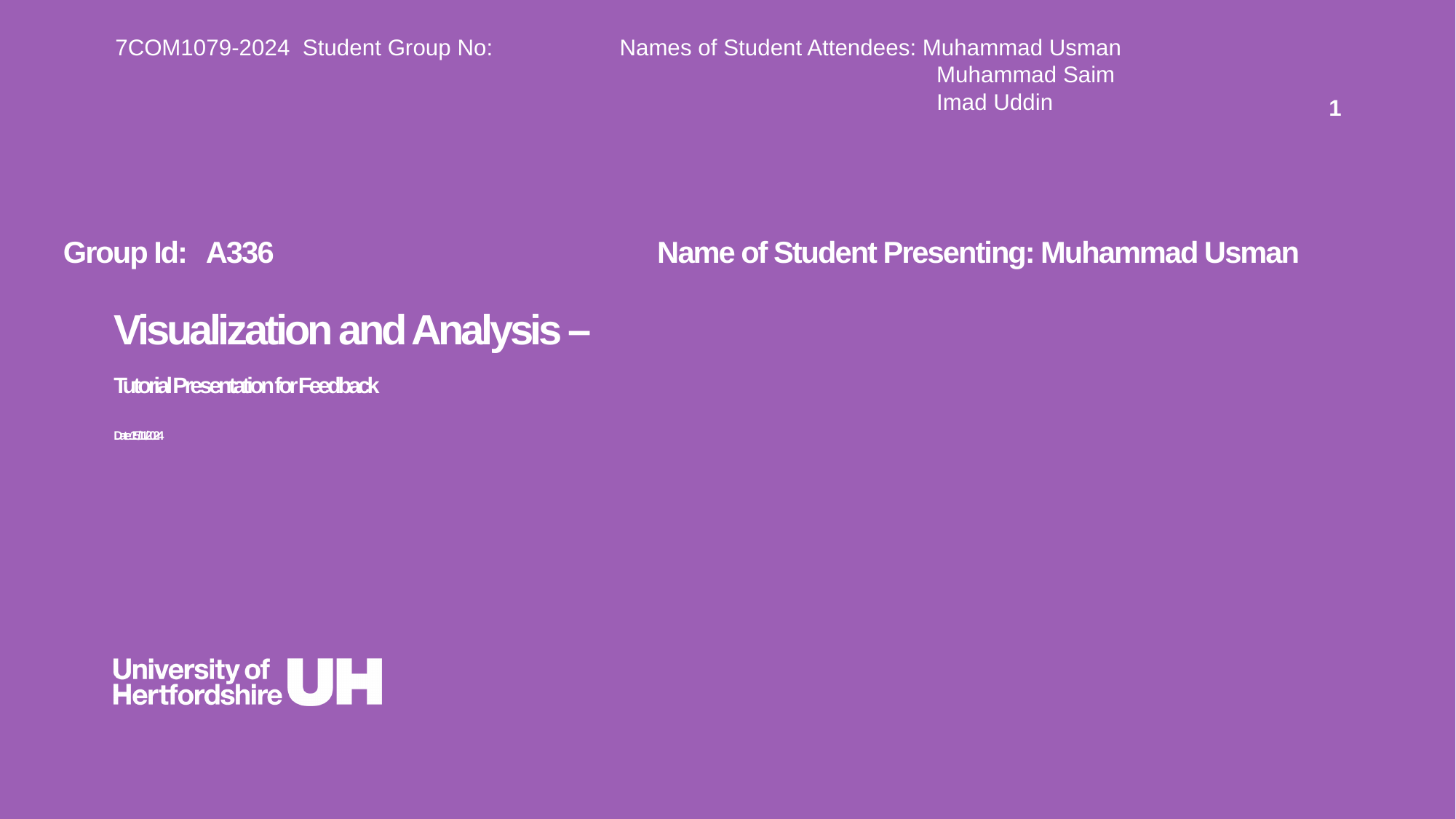

7COM1079-2024  Student Group No:                    Names of Student Attendees: Muhammad Usman
                                                                                                                                 Muhammad Saim
                                                                                                                                 Imad Uddin
1
Group Id:   A336                                                        Name of Student Presenting: Muhammad Usman
# Visualization and Analysis – Tutorial Presentation for Feedback Date: 15/11/2024